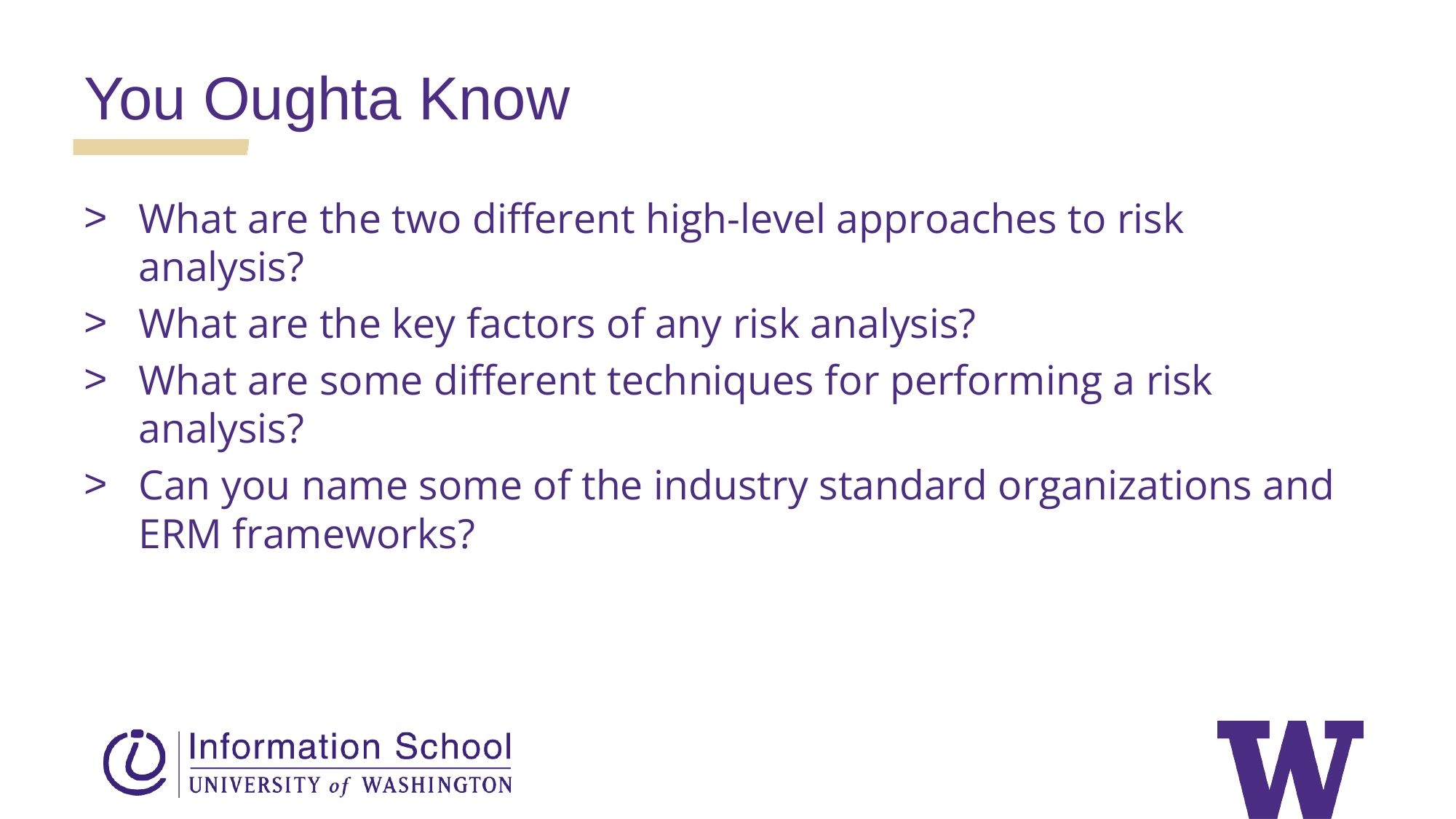

You Oughta Know
What are the two different high-level approaches to risk analysis?
What are the key factors of any risk analysis?
What are some different techniques for performing a risk analysis?
Can you name some of the industry standard organizations and ERM frameworks?